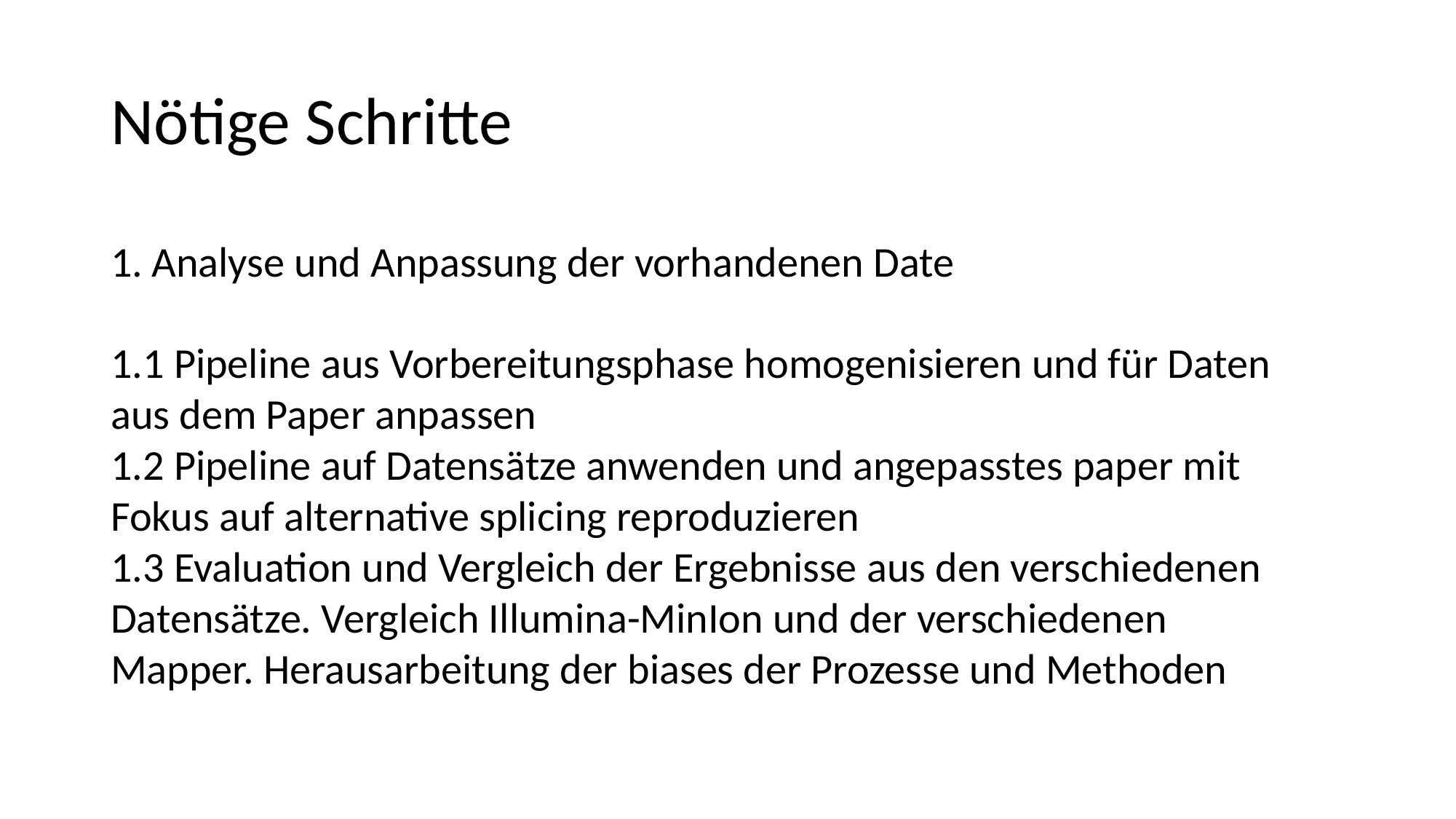

# Nötige Schritte
Analyse und Anpassung der vorhandenen Date

1.1 Pipeline aus Vorbereitungsphase homogenisieren und für Daten aus dem Paper anpassen
1.2 Pipeline auf Datensätze anwenden und angepasstes paper mit Fokus auf alternative splicing reproduzieren
1.3 Evaluation und Vergleich der Ergebnisse aus den verschiedenen Datensätze. Vergleich Illumina-MinIon und der verschiedenen Mapper. Herausarbeitung der biases der Prozesse und Methoden